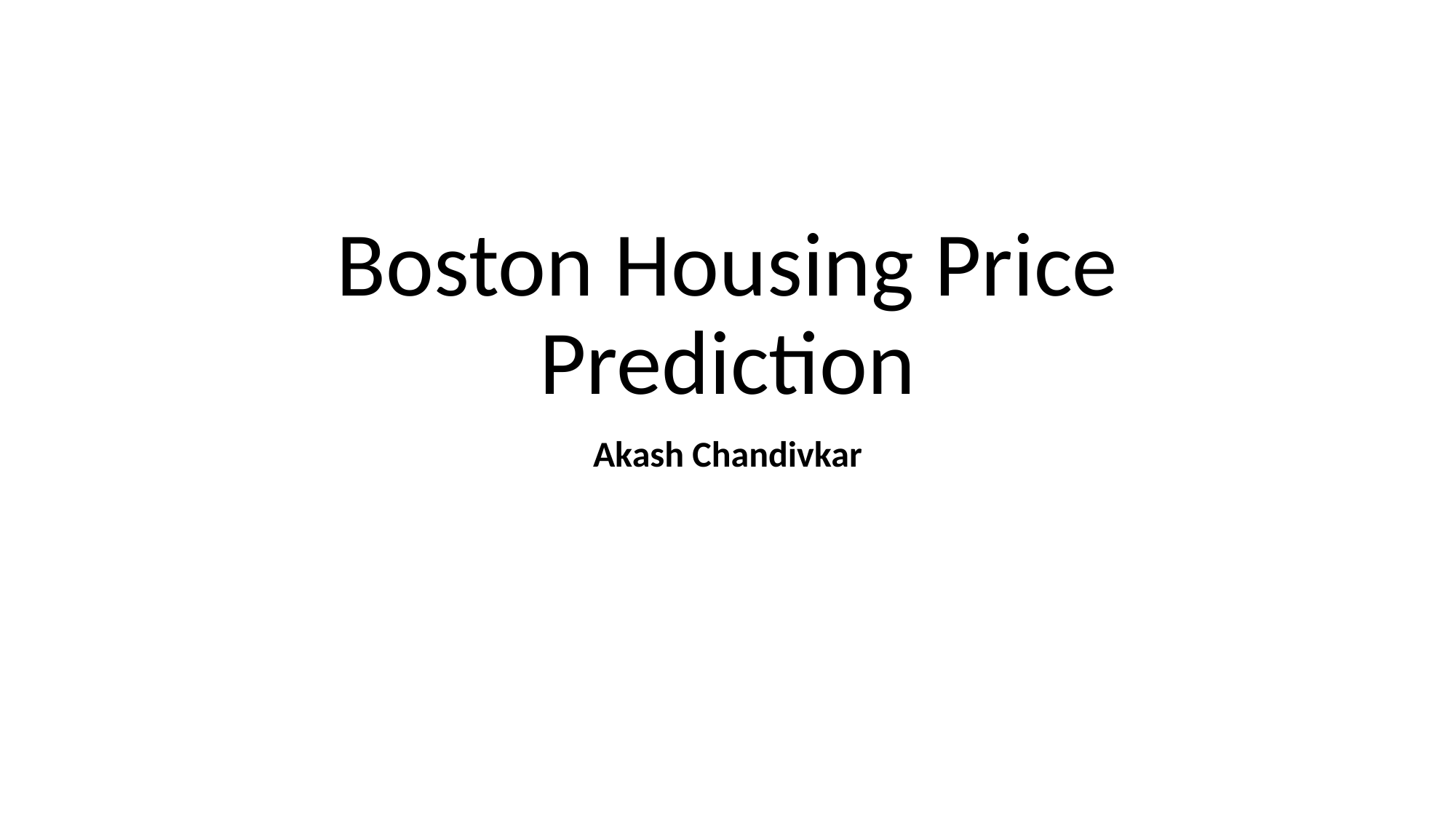

# Boston Housing Price Prediction
Akash Chandivkar